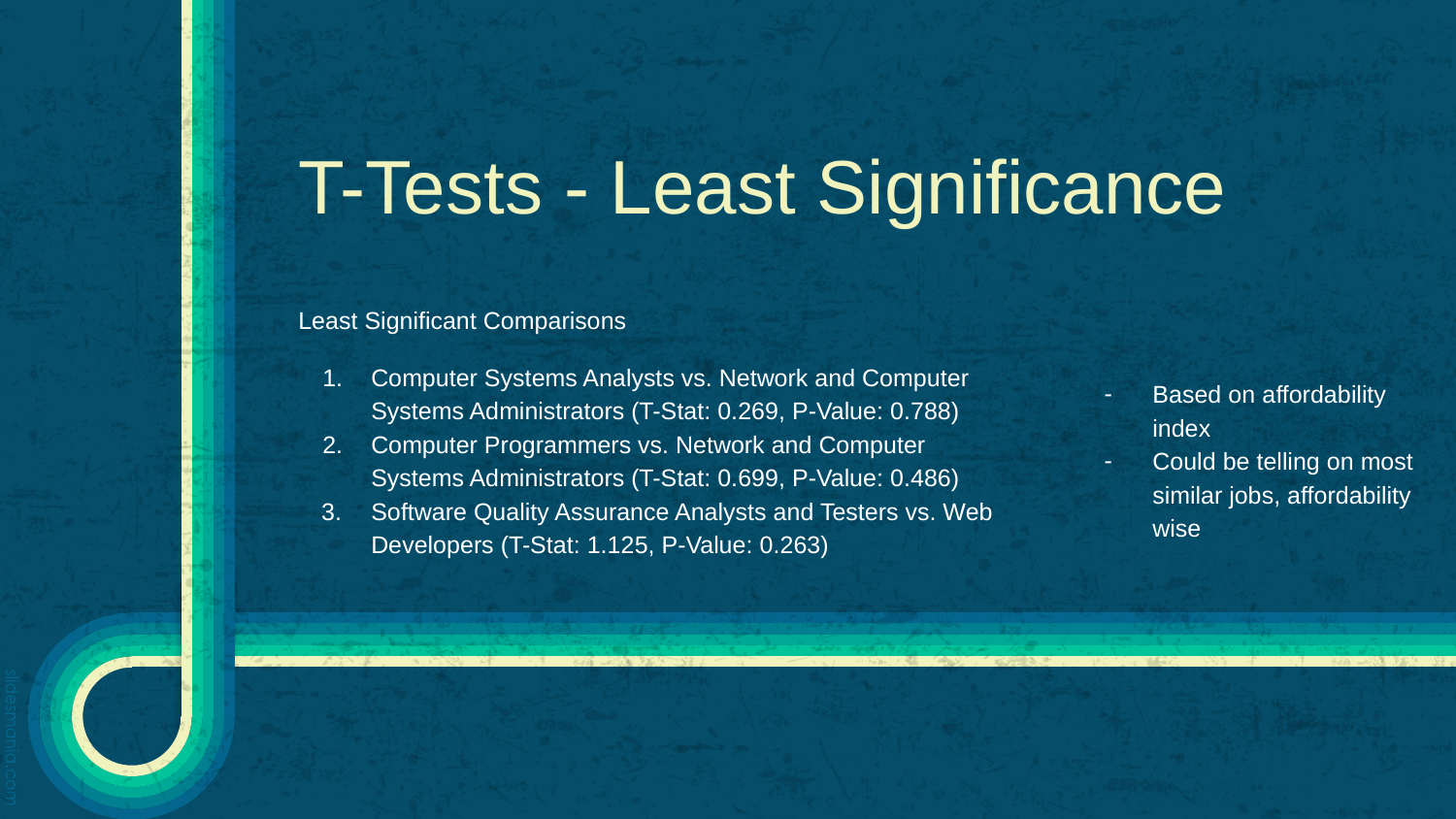

# T-Tests - Least Significance
Least Significant Comparisons
Computer Systems Analysts vs. Network and Computer Systems Administrators (T-Stat: 0.269, P-Value: 0.788)
Computer Programmers vs. Network and Computer Systems Administrators (T-Stat: 0.699, P-Value: 0.486)
Software Quality Assurance Analysts and Testers vs. Web Developers (T-Stat: 1.125, P-Value: 0.263)
Based on affordability index
Could be telling on most similar jobs, affordability wise